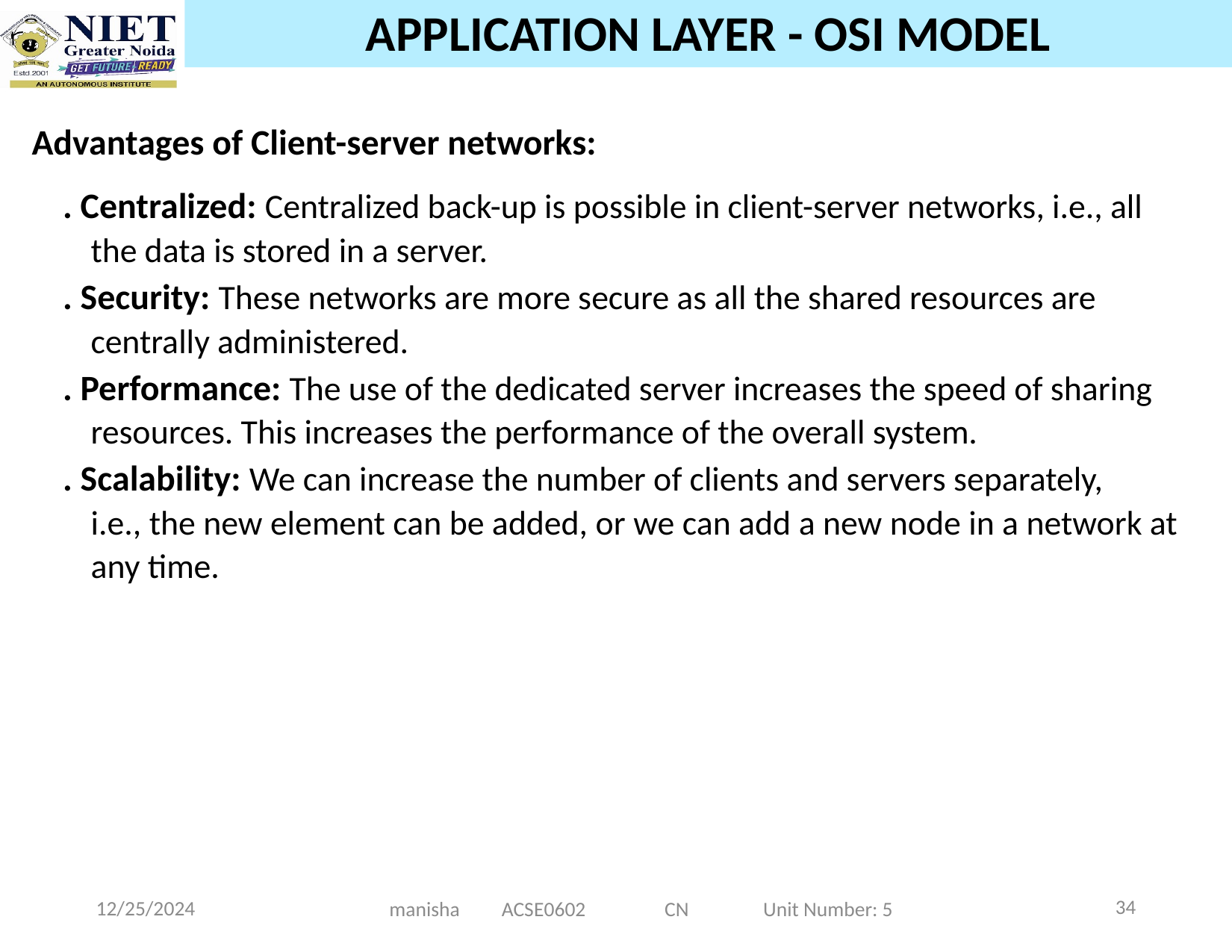

# APPLICATION LAYER - OSI MODEL
Advantages of Client-server networks:
. Centralized: Centralized back-up is possible in client-server networks, i.e., all the data is stored in a server.
. Security: These networks are more secure as all the shared resources are centrally administered.
. Performance: The use of the dedicated server increases the speed of sharing resources. This increases the performance of the overall system.
. Scalability: We can increase the number of clients and servers separately,
i.e., the new element can be added, or we can add a new node in a network at any time.
34
12/25/2024
manisha         ACSE0602                 CN                Unit Number: 5